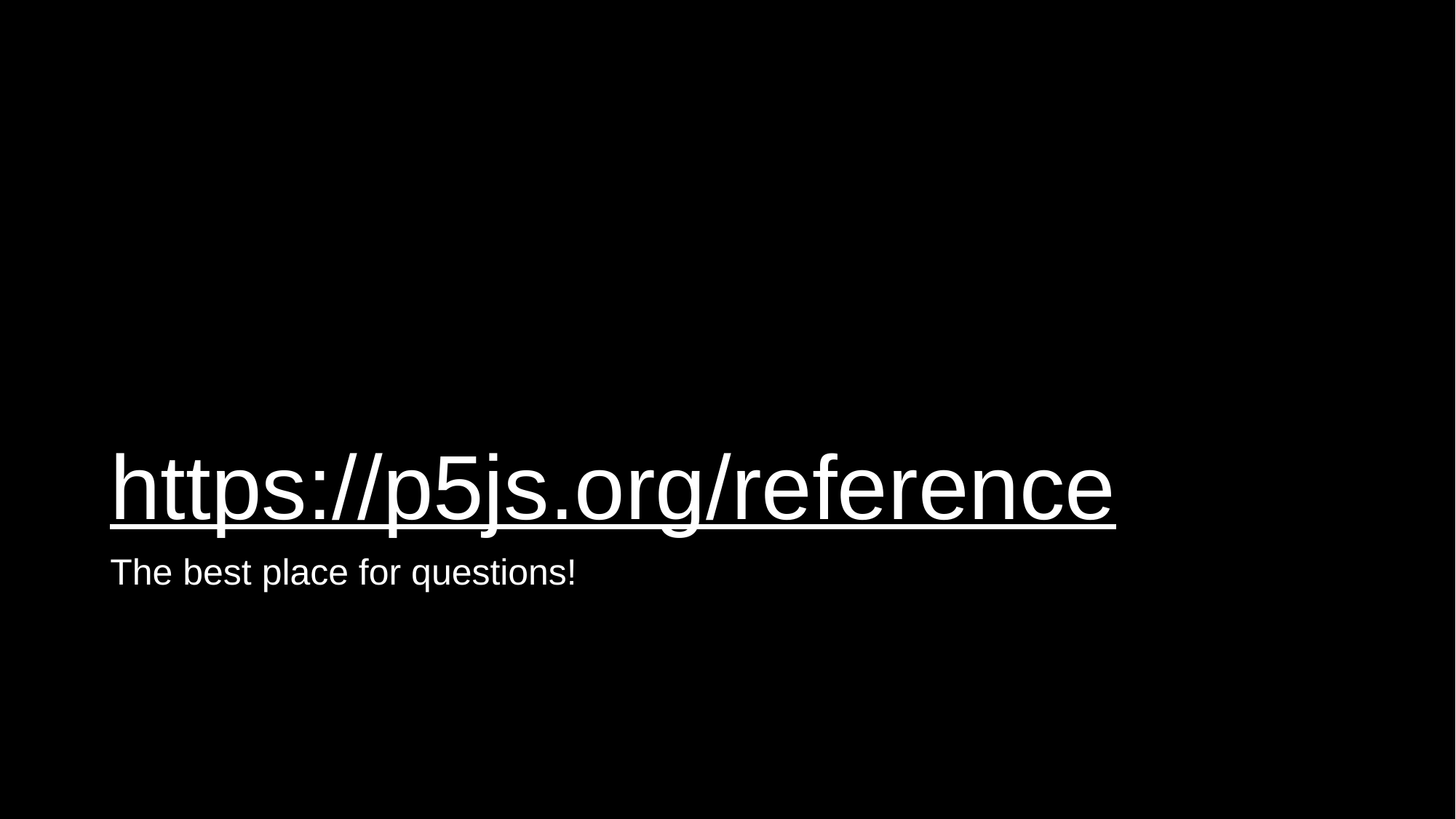

# https://p5js.org/reference
The best place for questions!